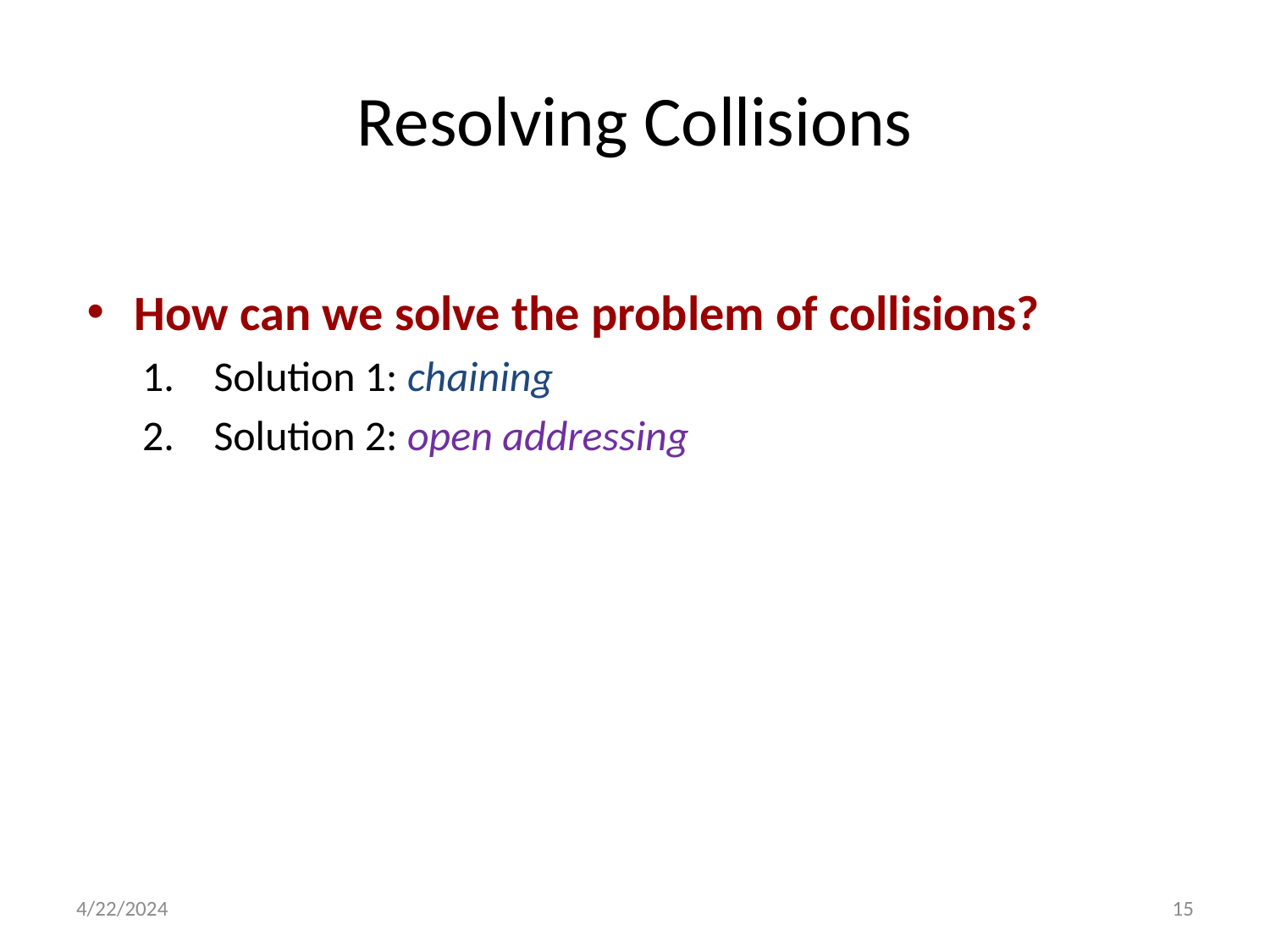

# Resolving Collisions
How can we solve the problem of collisions?
Solution 1: chaining
Solution 2: open addressing

4/22/2024
15